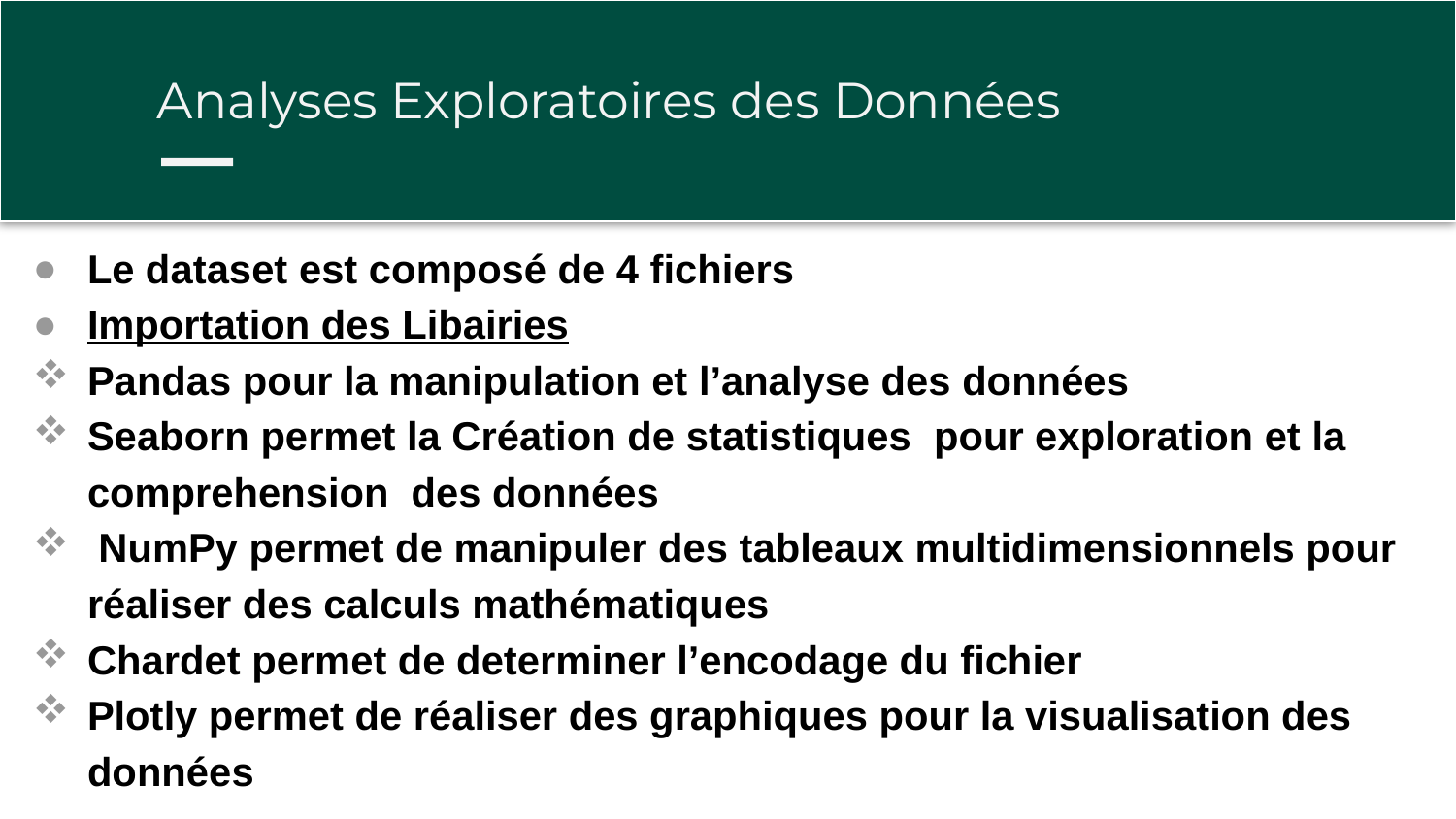

Analyses Exploratoires des Données

Le dataset est composé de 4 fichiers
Importation des Libairies
Pandas pour la manipulation et l’analyse des données
Seaborn permet la Création de statistiques  pour exploration et la comprehension  des données
 NumPy permet de manipuler des tableaux multidimensionnels pour réaliser des calculs mathématiques
Chardet permet de determiner l’encodage du fichier
Plotly permet de réaliser des graphiques pour la visualisation des données